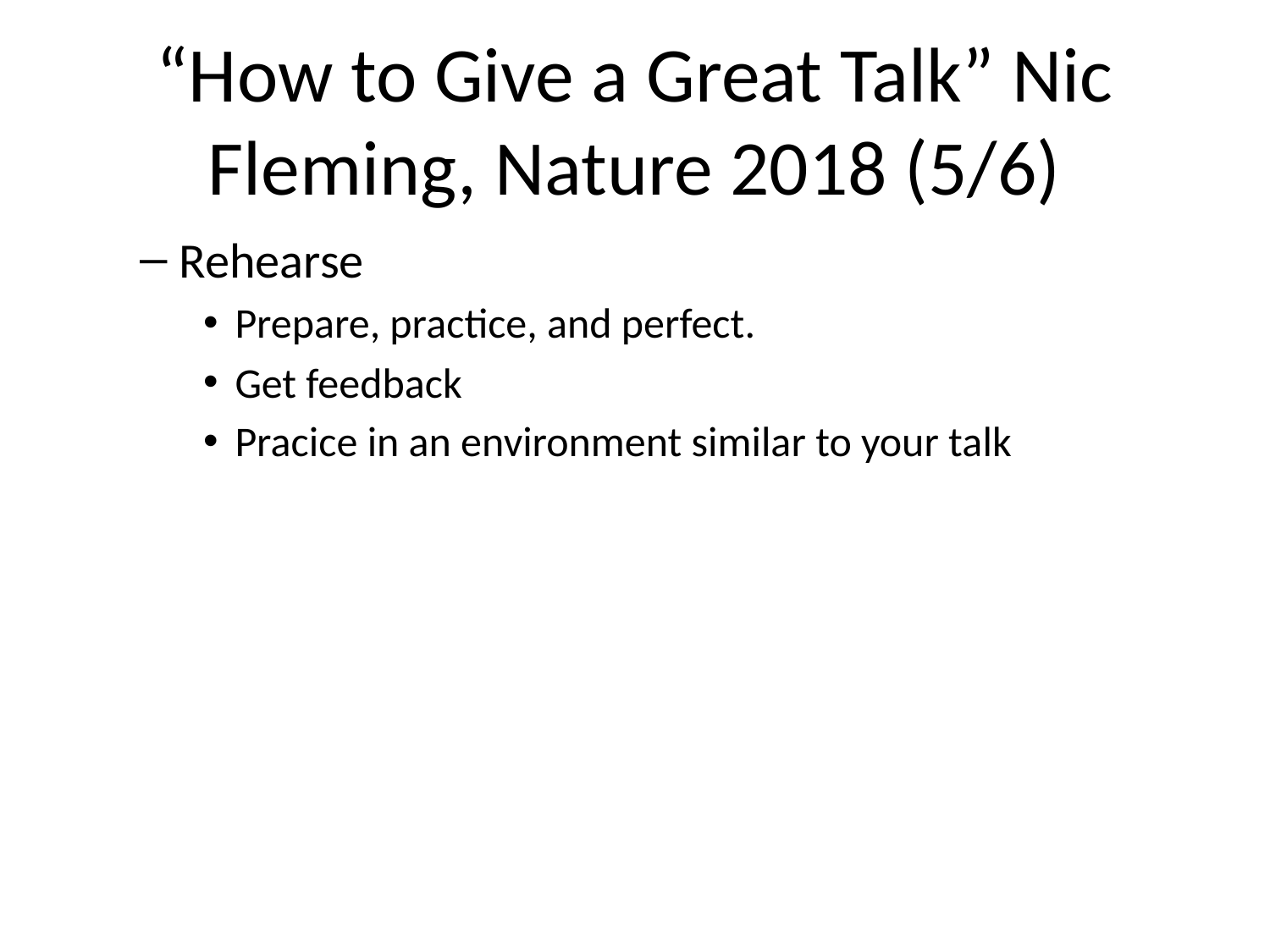

# “How to Give a Great Talk” Nic Fleming, Nature 2018 (5/6)
Rehearse
Prepare, practice, and perfect.
Get feedback
Pracice in an environment similar to your talk